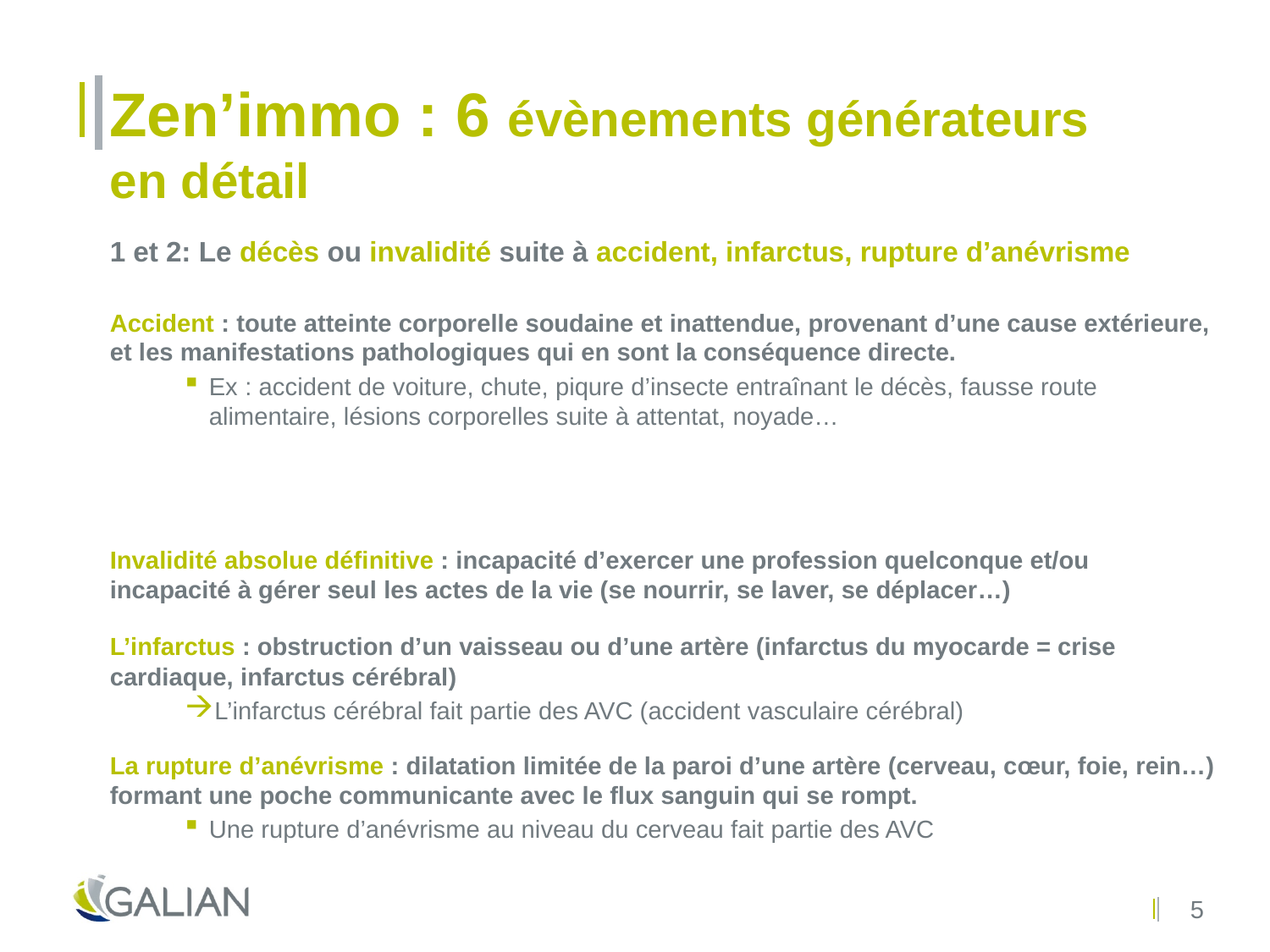

Zen’immo : 6 évènements générateurs
en détail
1 et 2: Le décès ou invalidité suite à accident, infarctus, rupture d’anévrisme

Accident : toute atteinte corporelle soudaine et inattendue, provenant d’une cause extérieure, et les manifestations pathologiques qui en sont la conséquence directe.
Ex : accident de voiture, chute, piqure d’insecte entraînant le décès, fausse route alimentaire, lésions corporelles suite à attentat, noyade…

Invalidité absolue définitive : incapacité d’exercer une profession quelconque et/ou incapacité à gérer seul les actes de la vie (se nourrir, se laver, se déplacer…)

L’infarctus : obstruction d’un vaisseau ou d’une artère (infarctus du myocarde = crise cardiaque, infarctus cérébral)
L’infarctus cérébral fait partie des AVC (accident vasculaire cérébral)

La rupture d’anévrisme : dilatation limitée de la paroi d’une artère (cerveau, cœur, foie, rein…) formant une poche communicante avec le flux sanguin qui se rompt.
Une rupture d’anévrisme au niveau du cerveau fait partie des AVC